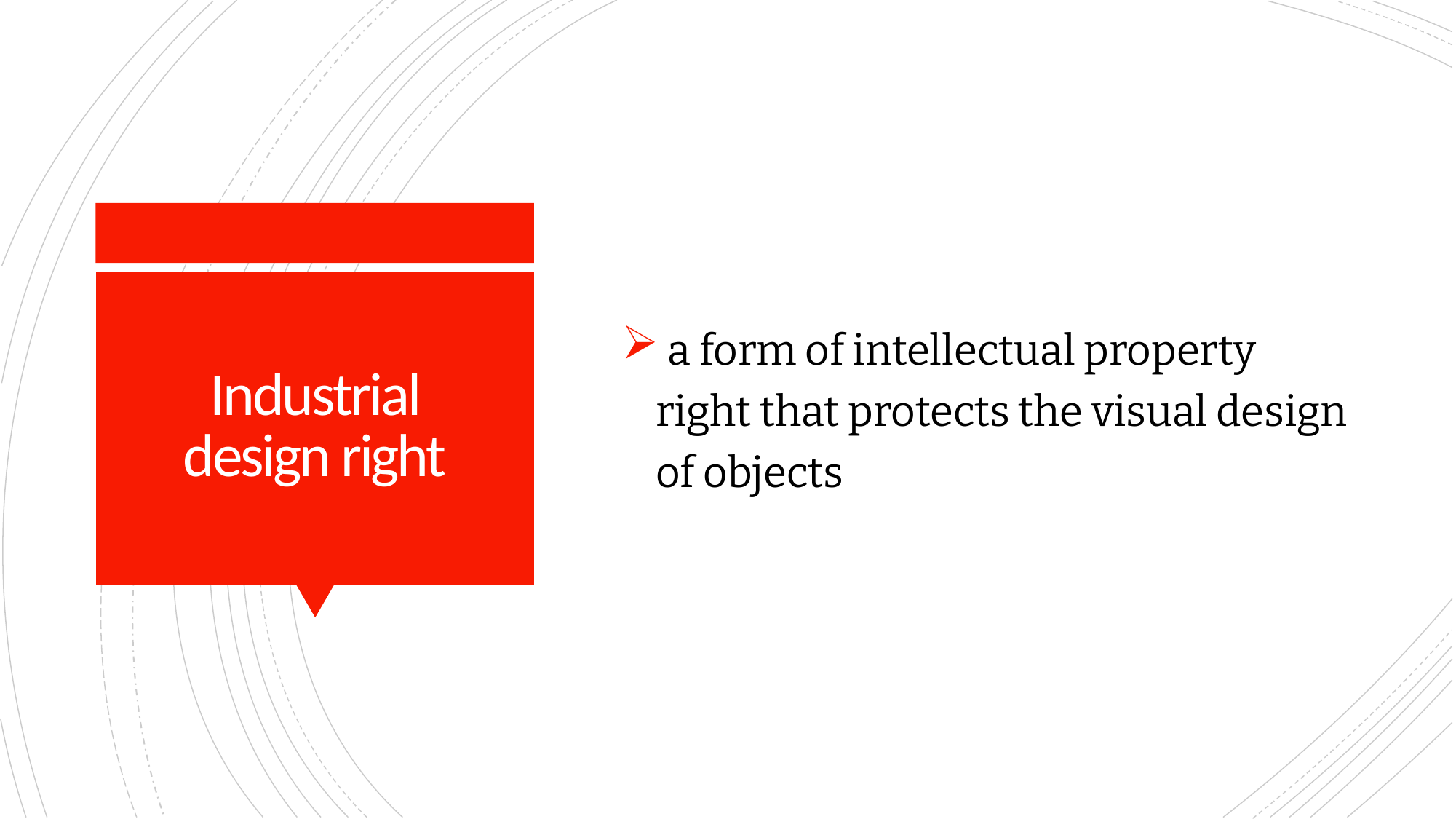

a form of intellectual property right that protects the visual design of objects

# Industrial design right